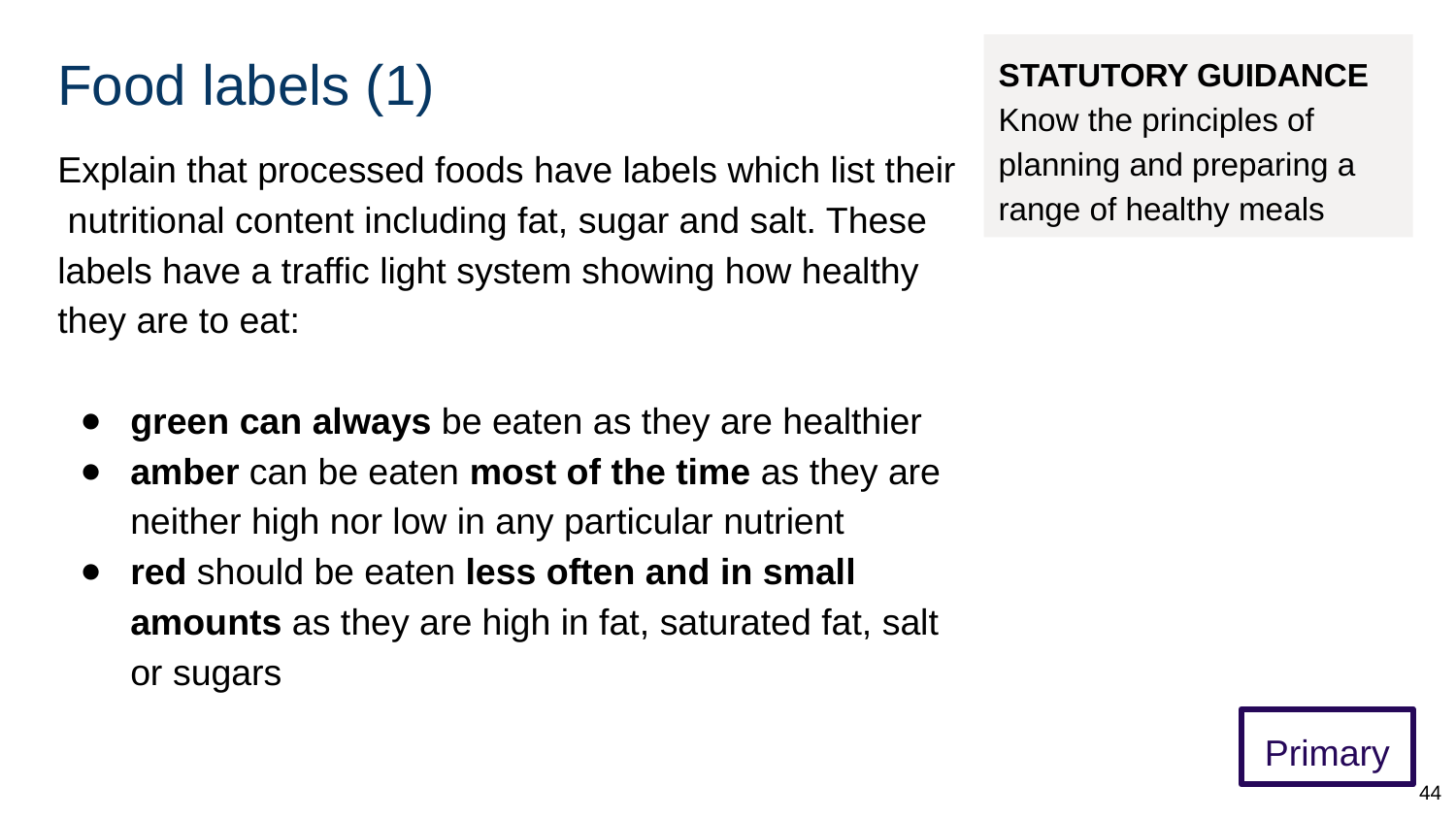

# Food labels (1)

STATUTORY GUIDANCE
Know the principles of planning and preparing a range of healthy meals

Explain that processed foods have labels which list their  nutritional content including fat, sugar and salt. These labels have a traffic light system showing how healthy they are to eat:

green can always be eaten as they are healthier
amber can be eaten most of the time as they are neither high nor low in any particular nutrient
red should be eaten less often and in small amounts as they are high in fat, saturated fat, salt or sugars
Primary
44